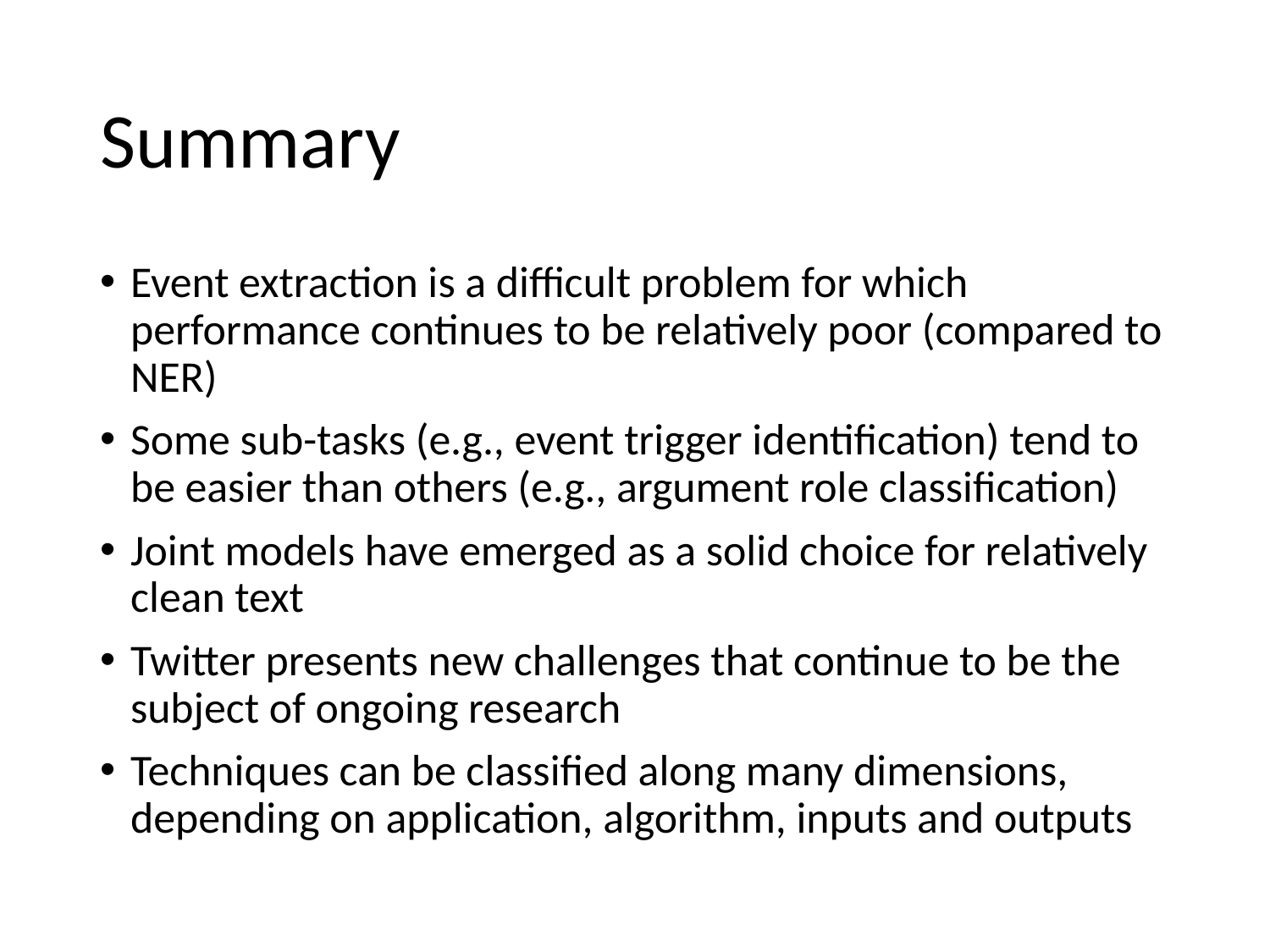

# Summary
Event extraction is a difficult problem for which performance continues to be relatively poor (compared to NER)
Some sub-tasks (e.g., event trigger identification) tend to be easier than others (e.g., argument role classification)
Joint models have emerged as a solid choice for relatively clean text
Twitter presents new challenges that continue to be the subject of ongoing research
Techniques can be classified along many dimensions, depending on application, algorithm, inputs and outputs